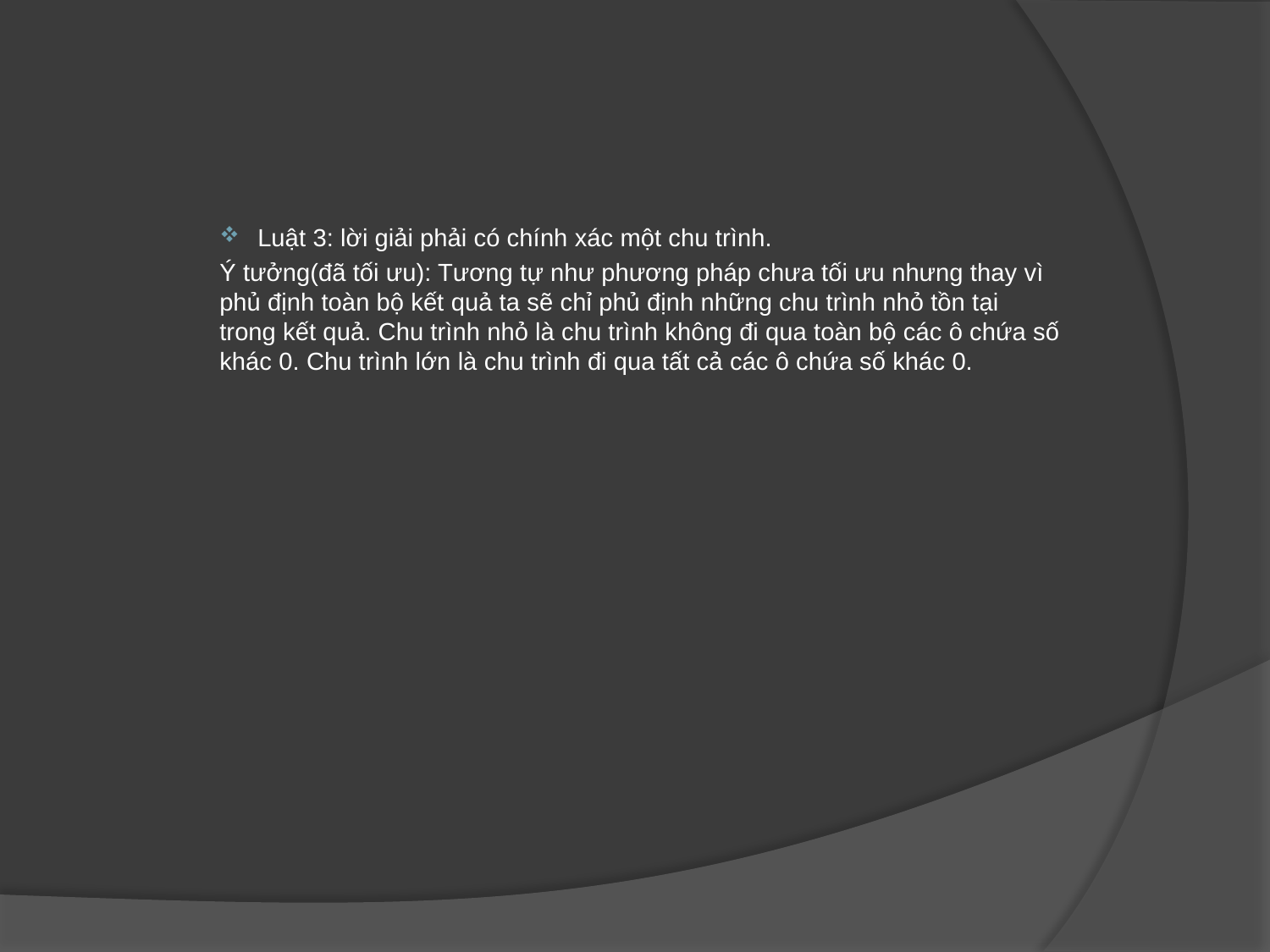

Luật 3: lời giải phải có chính xác một chu trình.
Ý tưởng(đã tối ưu): Tương tự như phương pháp chưa tối ưu nhưng thay vì phủ định toàn bộ kết quả ta sẽ chỉ phủ định những chu trình nhỏ tồn tại trong kết quả. Chu trình nhỏ là chu trình không đi qua toàn bộ các ô chứa số khác 0. Chu trình lớn là chu trình đi qua tất cả các ô chứa số khác 0.